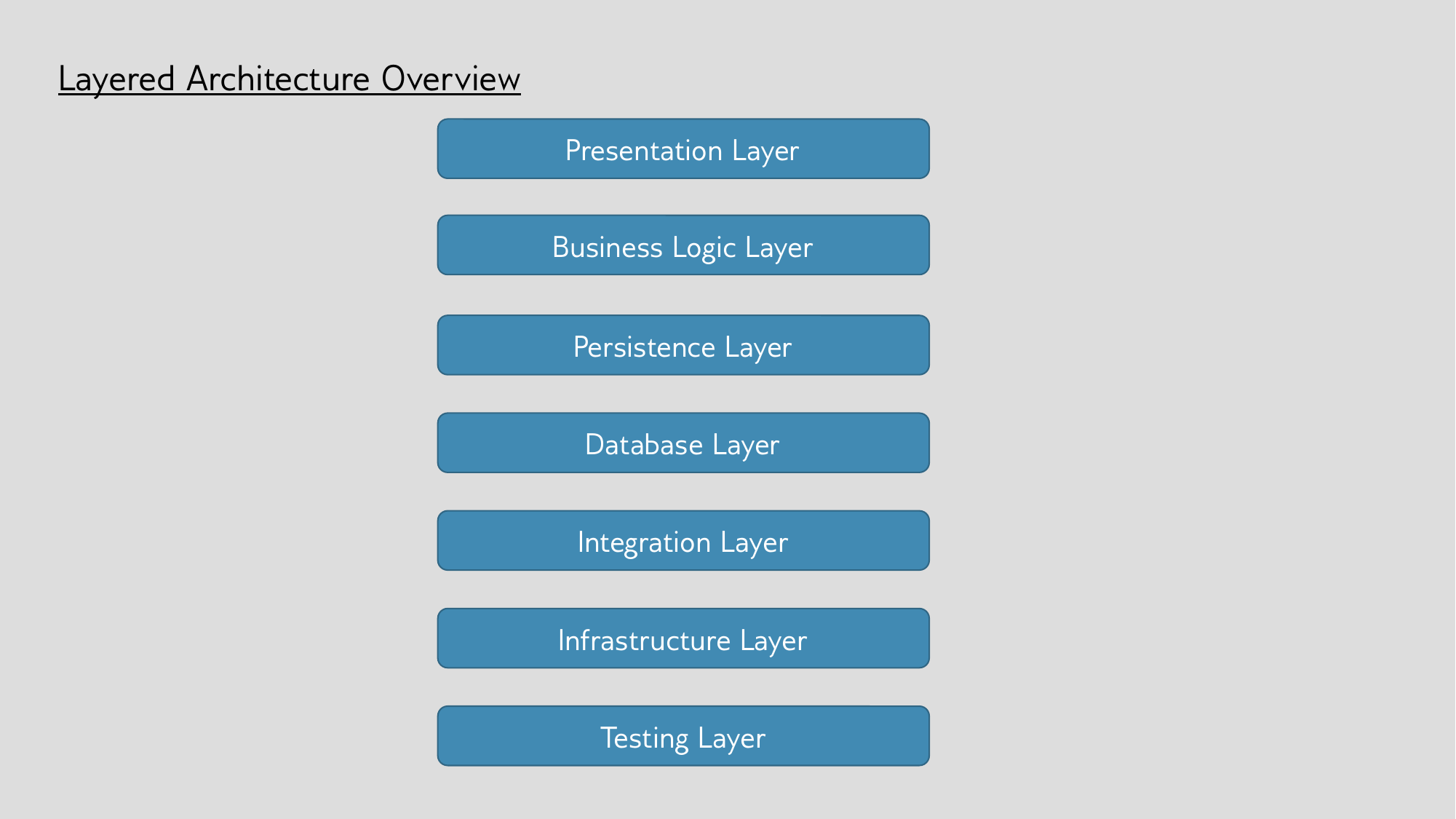

Layered Architecture Overview
Presentation Layer
Business Logic Layer
Persistence Layer
Database Layer
Integration Layer
Infrastructure Layer
Testing Layer